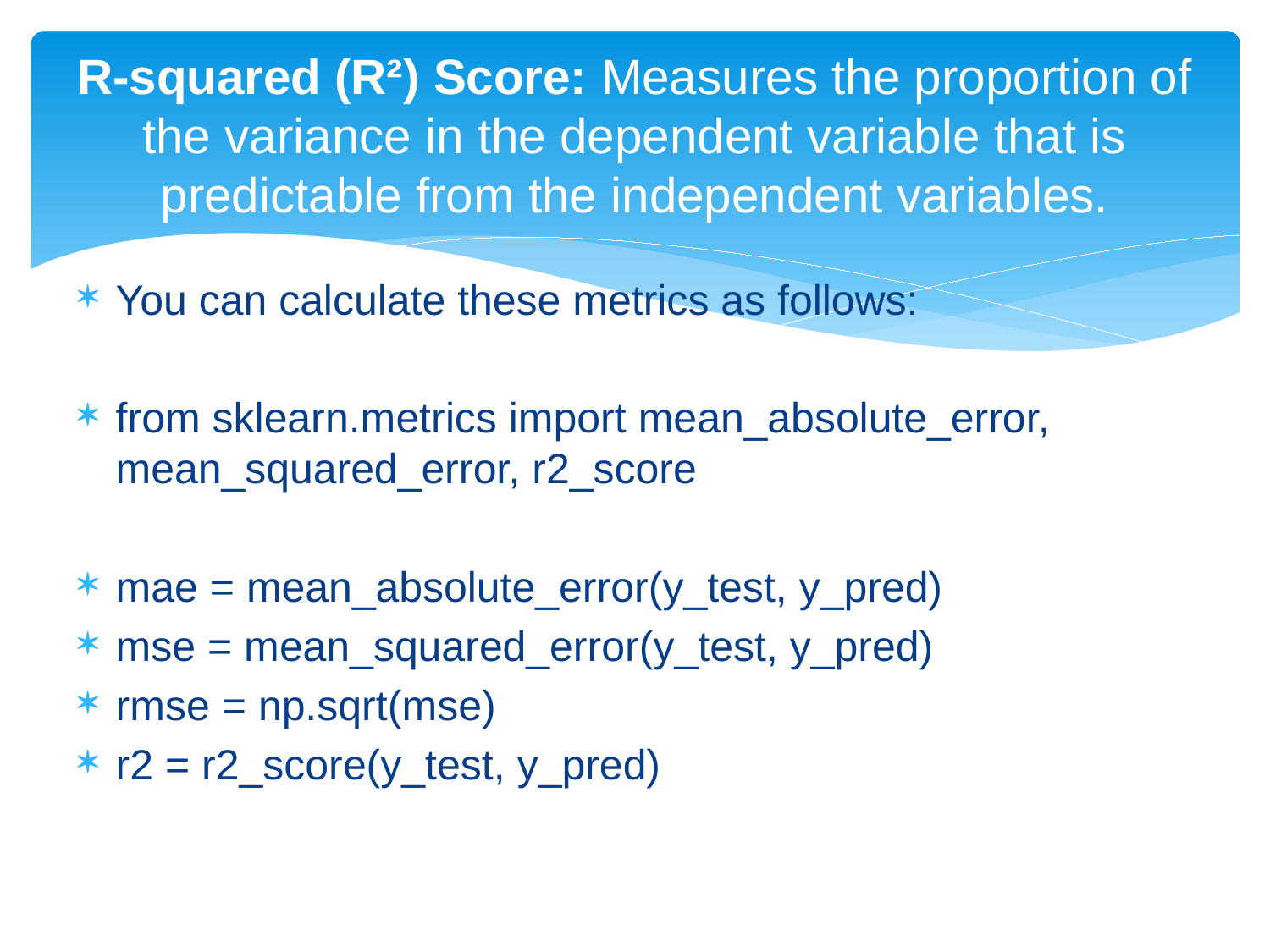

# R-squared (R²) Score: Measures the proportion of the variance in the dependent variable that is predictable from the independent variables.
You can calculate these metrics as follows:

from sklearn.metrics import mean_absolute_error, mean_squared_error, r2_score

mae = mean_absolute_error(y_test, y_pred)
mse = mean_squared_error(y_test, y_pred)
rmse = np.sqrt(mse)
r2 = r2_score(y_test, y_pred)